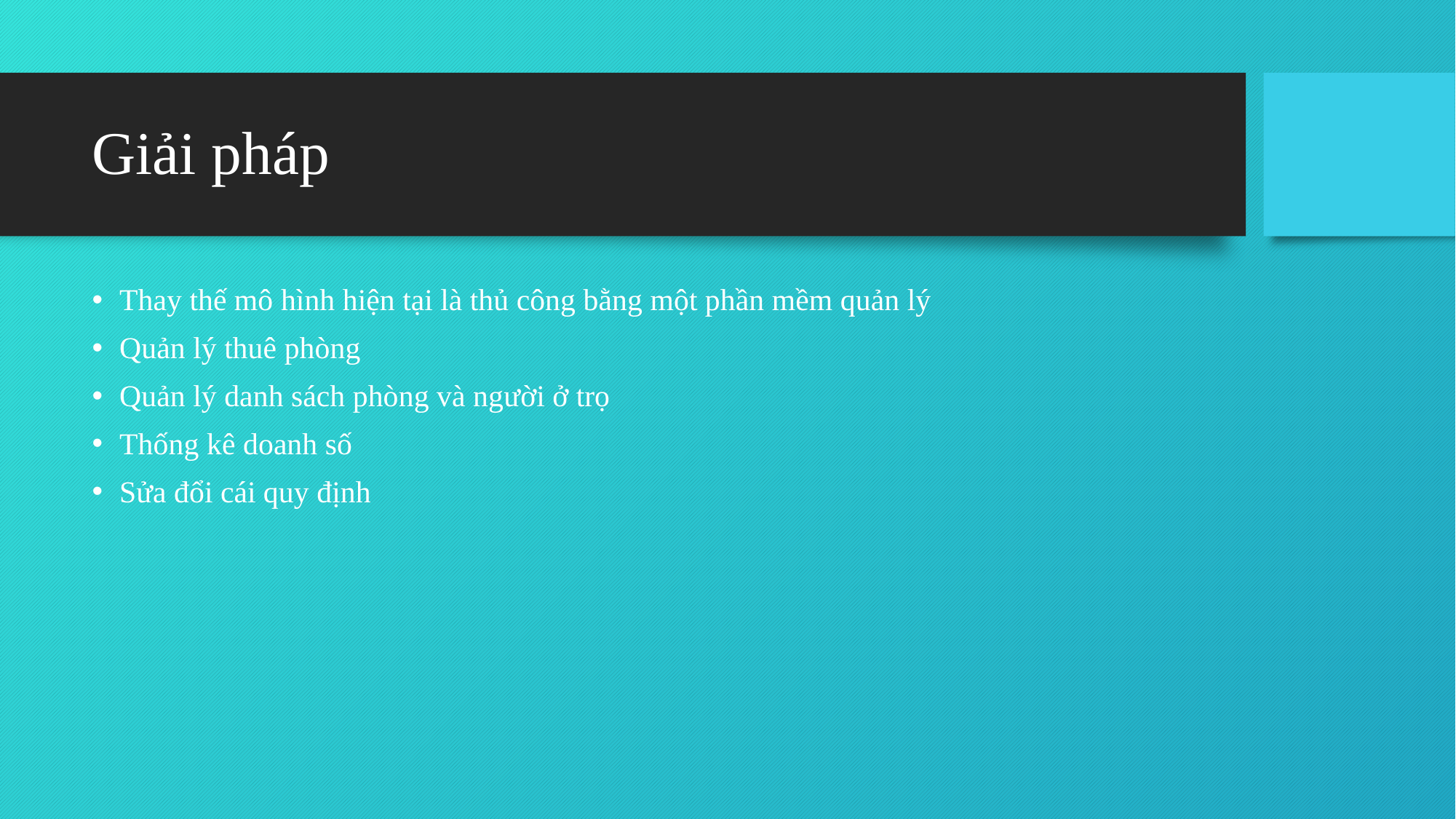

# Giải pháp
Thay thế mô hình hiện tại là thủ công bằng một phần mềm quản lý
Quản lý thuê phòng
Quản lý danh sách phòng và người ở trọ
Thống kê doanh số
Sửa đổi cái quy định